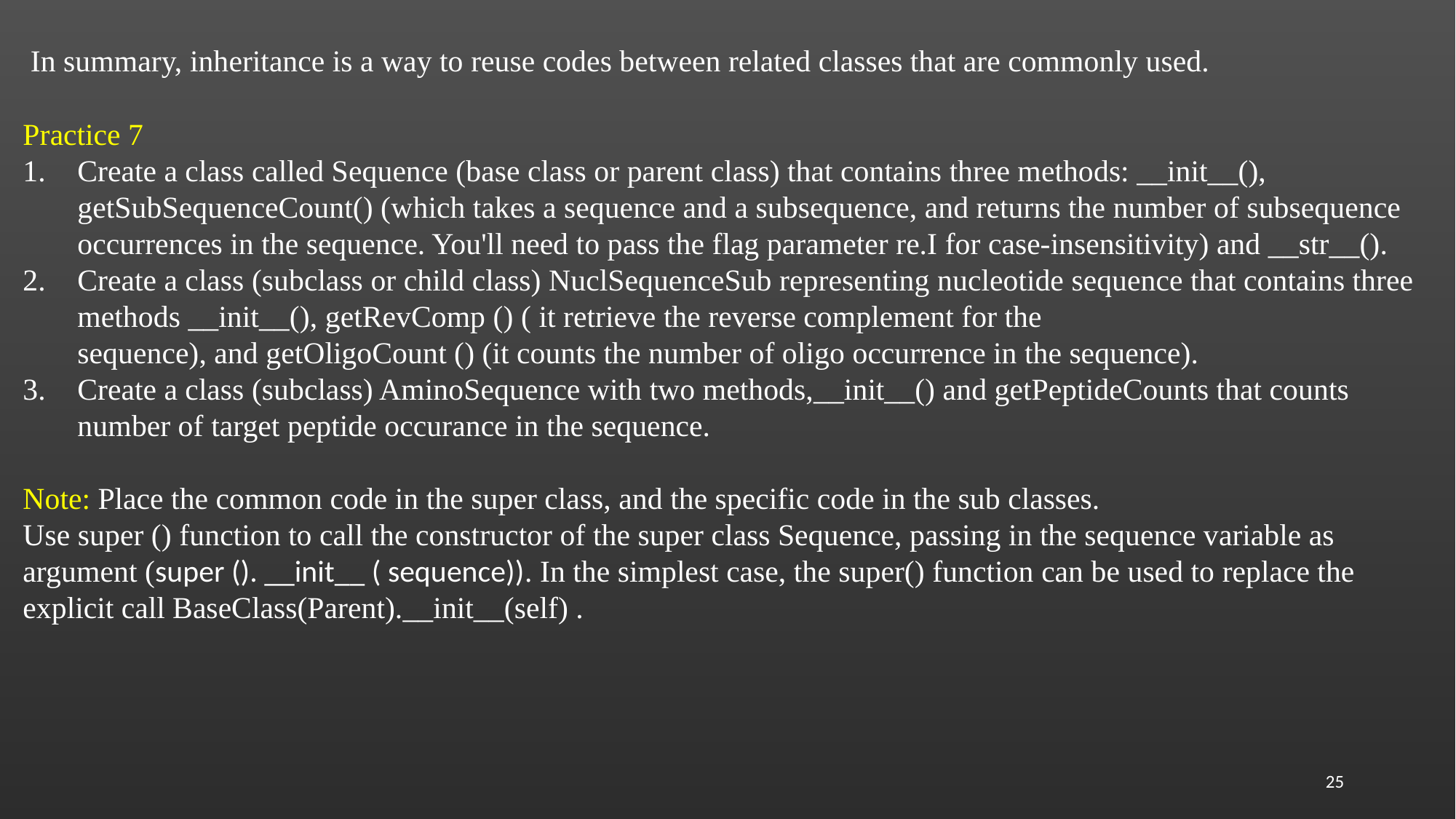

In summary, inheritance is a way to reuse codes between related classes that are commonly used.
Practice 7
Create a class called Sequence (base class or parent class) that contains three methods: __init__(), getSubSequenceCount() (which takes a sequence and a subsequence, and returns the number of subsequence occurrences in the sequence. You'll need to pass the flag parameter re.I for case-insensitivity) and __str__().
Create a class (subclass or child class) NuclSequenceSub representing nucleotide sequence that contains three methods __init__(), getRevComp () ( it retrieve the reverse complement for the
sequence), and getOligoCount () (it counts the number of oligo occurrence in the sequence).
Create a class (subclass) AminoSequence with two methods,__init__() and getPeptideCounts that counts number of target peptide occurance in the sequence.

Note: Place the common code in the super class, and the specific code in the sub classes.
Use super () function to call the constructor of the super class Sequence, passing in the sequence variable as argument (super (). __init__ ( sequence)). In the simplest case, the super() function can be used to replace the explicit call BaseClass(Parent).__init__(self) .

25